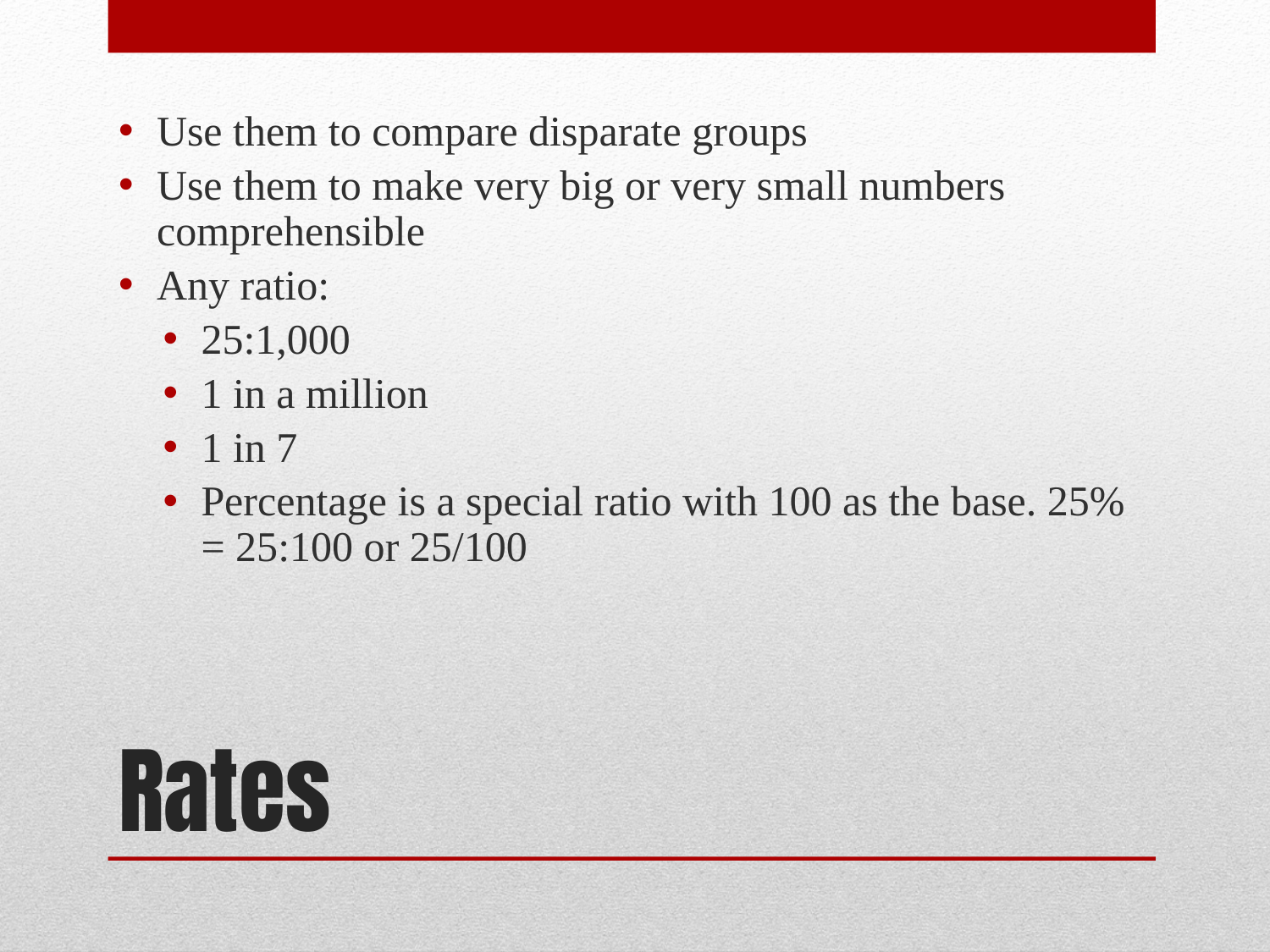

Use them to compare disparate groups
Use them to make very big or very small numbers comprehensible
Any ratio:
25:1,000
1 in a million
1 in 7
Percentage is a special ratio with 100 as the base. 25% = 25:100 or 25/100

# Rates